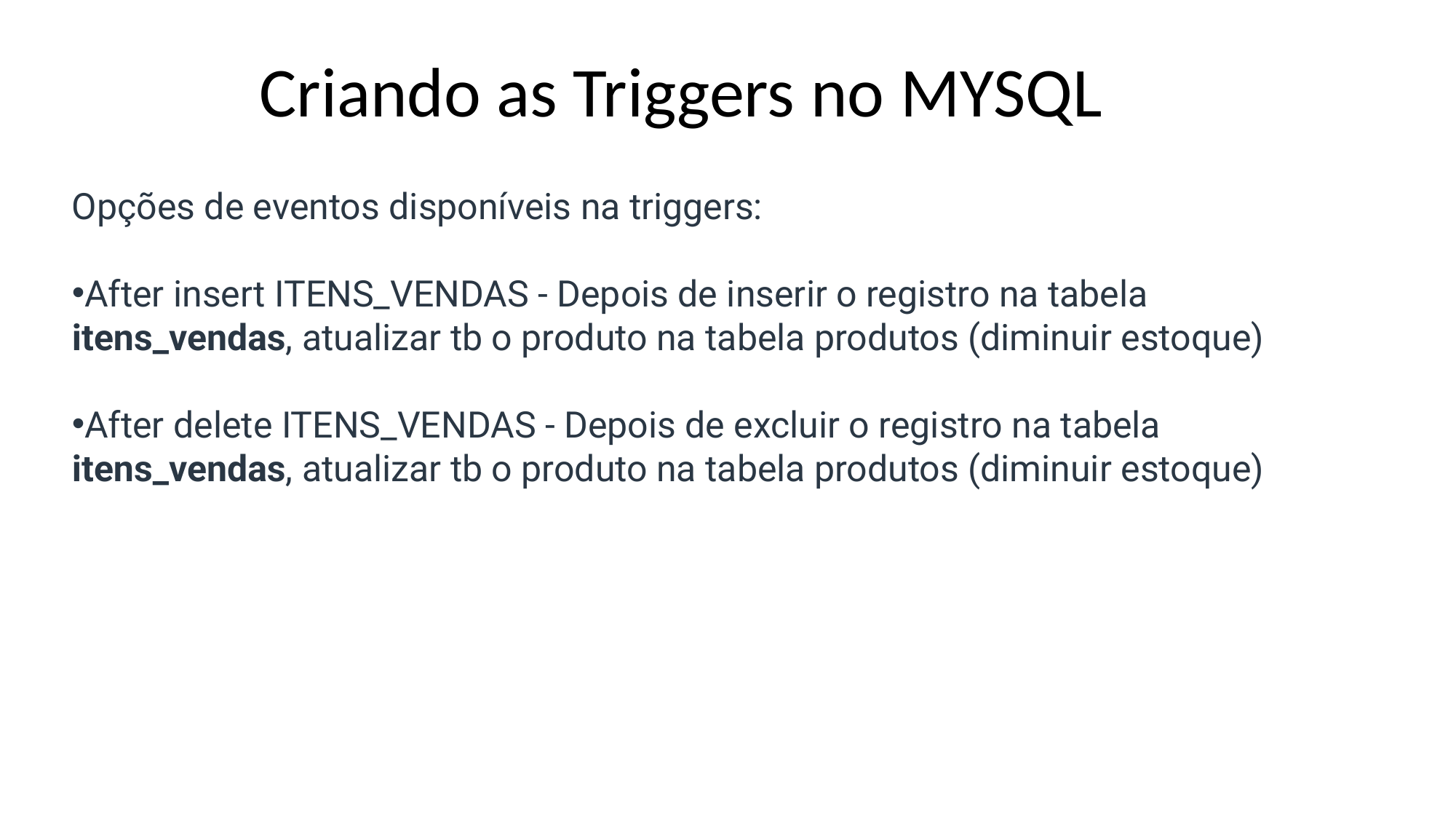

# Criando as Triggers no MYSQL
Opções de eventos disponíveis na triggers:

After insert ITENS_VENDAS - Depois de inserir o registro na tabela itens_vendas, atualizar tb o produto na tabela produtos (diminuir estoque)

After delete ITENS_VENDAS - Depois de excluir o registro na tabela itens_vendas, atualizar tb o produto na tabela produtos (diminuir estoque)